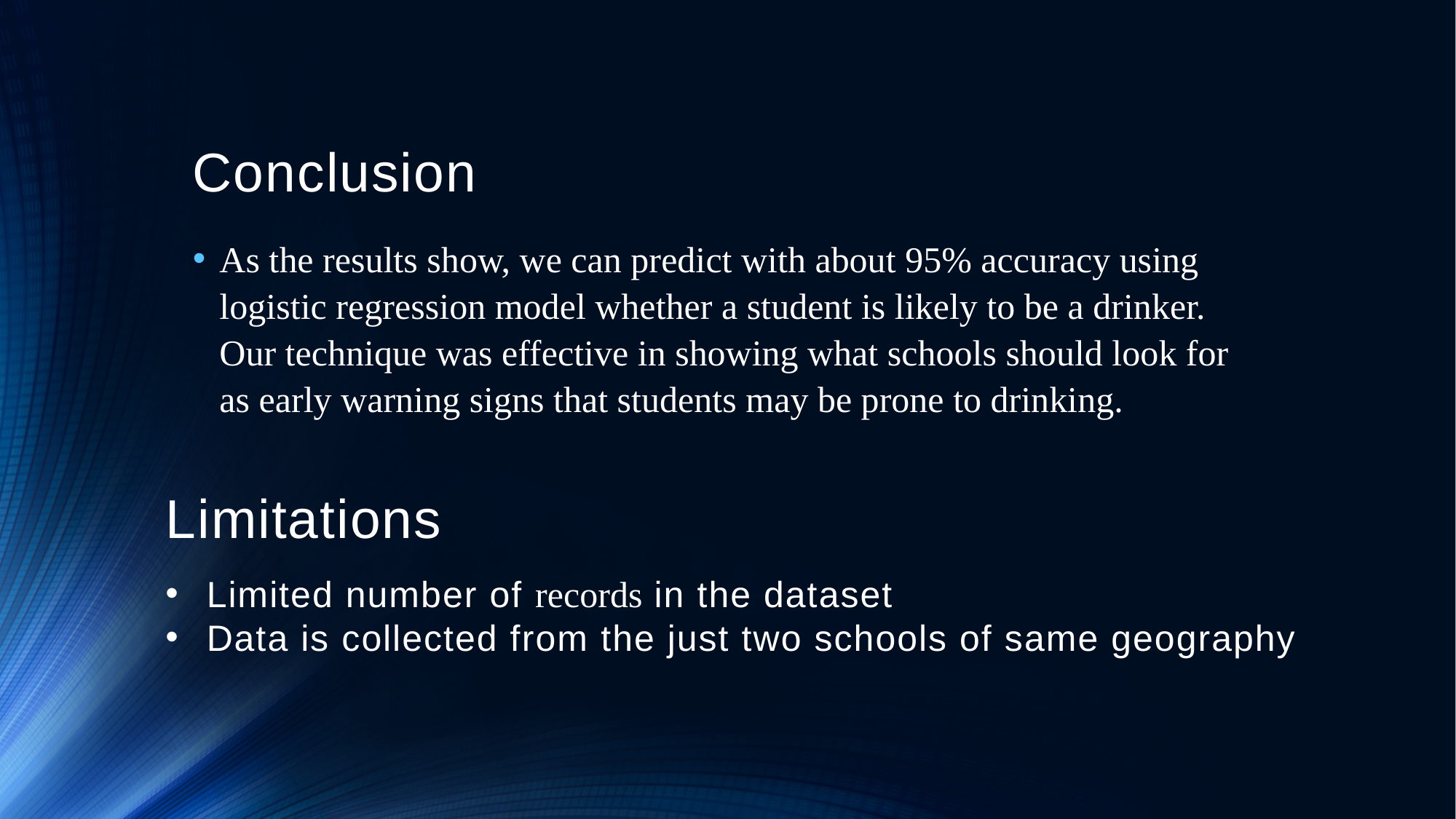

# Conclusion
As the results show, we can predict with about 95% accuracy using logistic regression model whether a student is likely to be a drinker. Our technique was effective in showing what schools should look for as early warning signs that students may be prone to drinking.

Limitations

Limited number of records in the dataset
Data is collected from the just two schools of same geography